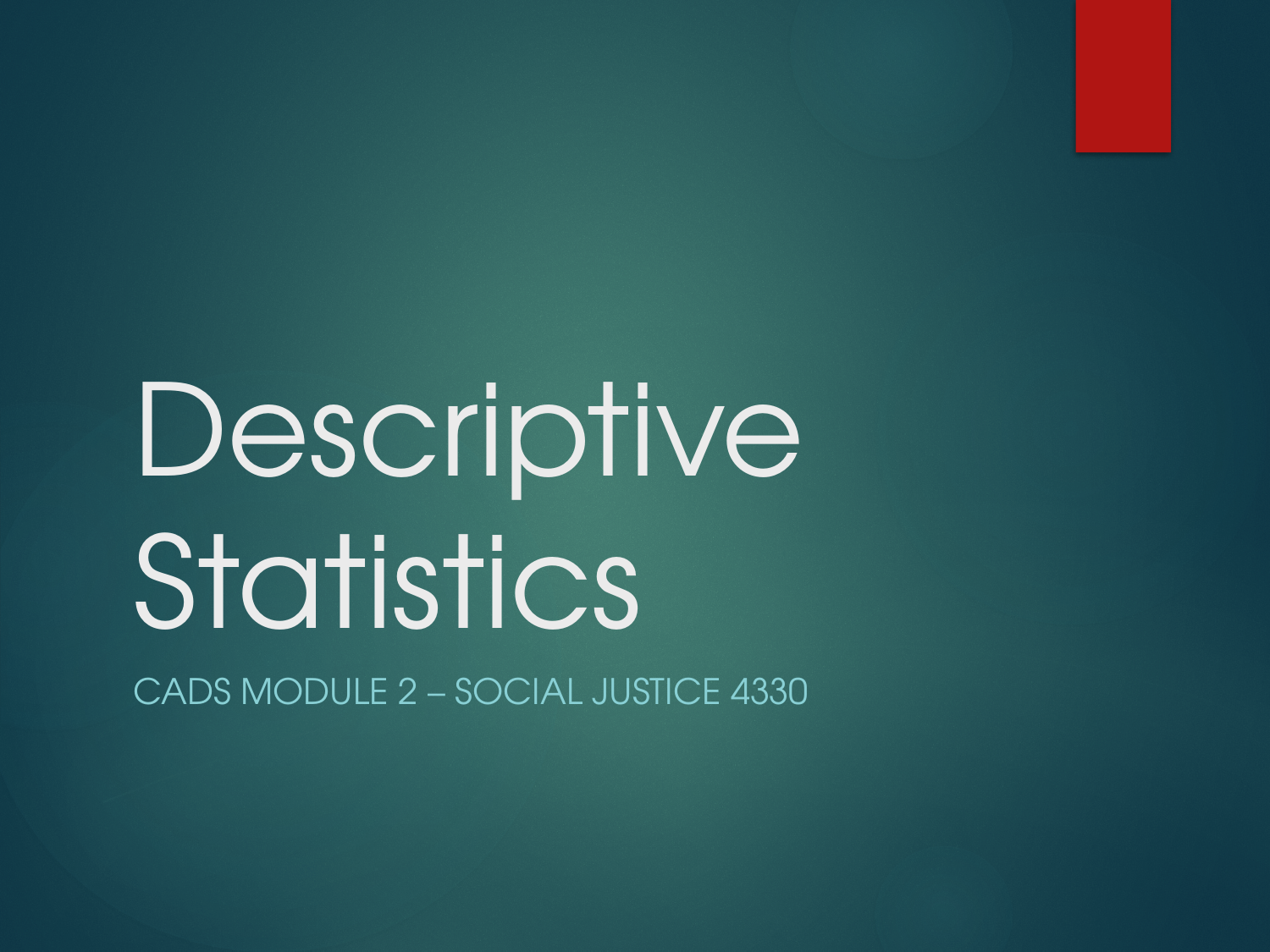

# Descriptive Statistics
CADS MODULE 2 – SOCIAL JUSTICE 4330